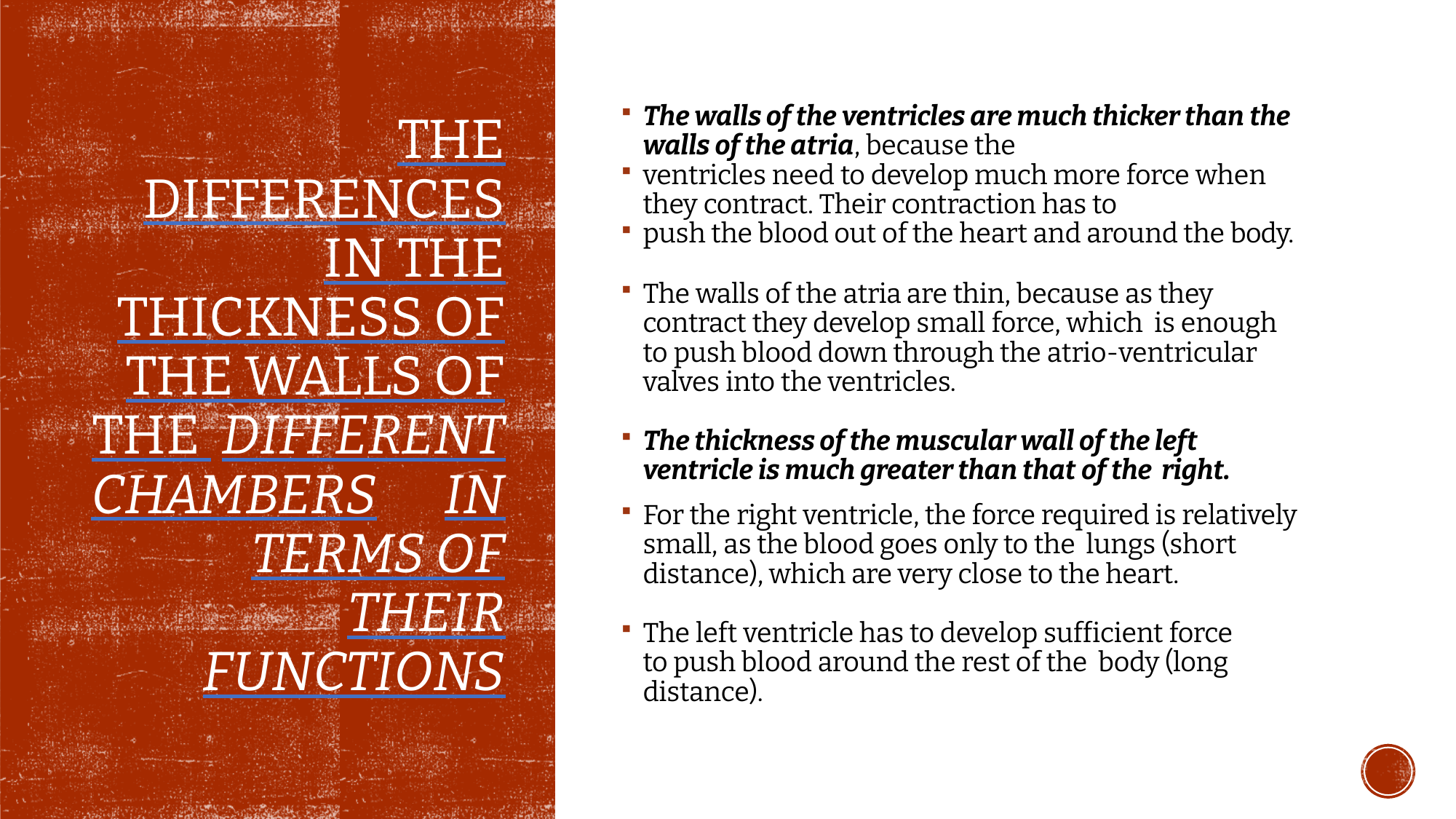

The walls of the ventricles are much thicker than the walls of the atria, because the
ventricles need to develop much more force when they contract. Their contraction has to
push the blood out of the heart and around the body.

The walls of the atria are thin, because as they contract they develop small force, which  is enough to push blood down through the atrio-ventricular valves into the ventricles.

The thickness of the muscular wall of the left ventricle is much greater than that of the  right.
For the right ventricle, the force required is relatively small, as the blood goes only to the  lungs (short distance), which are very close to the heart.

The left ventricle has to develop sufficient force to push blood around the rest of the  body (long distance).
# The differences in the thickness of the walls of the  different chambers	in terms of their functions